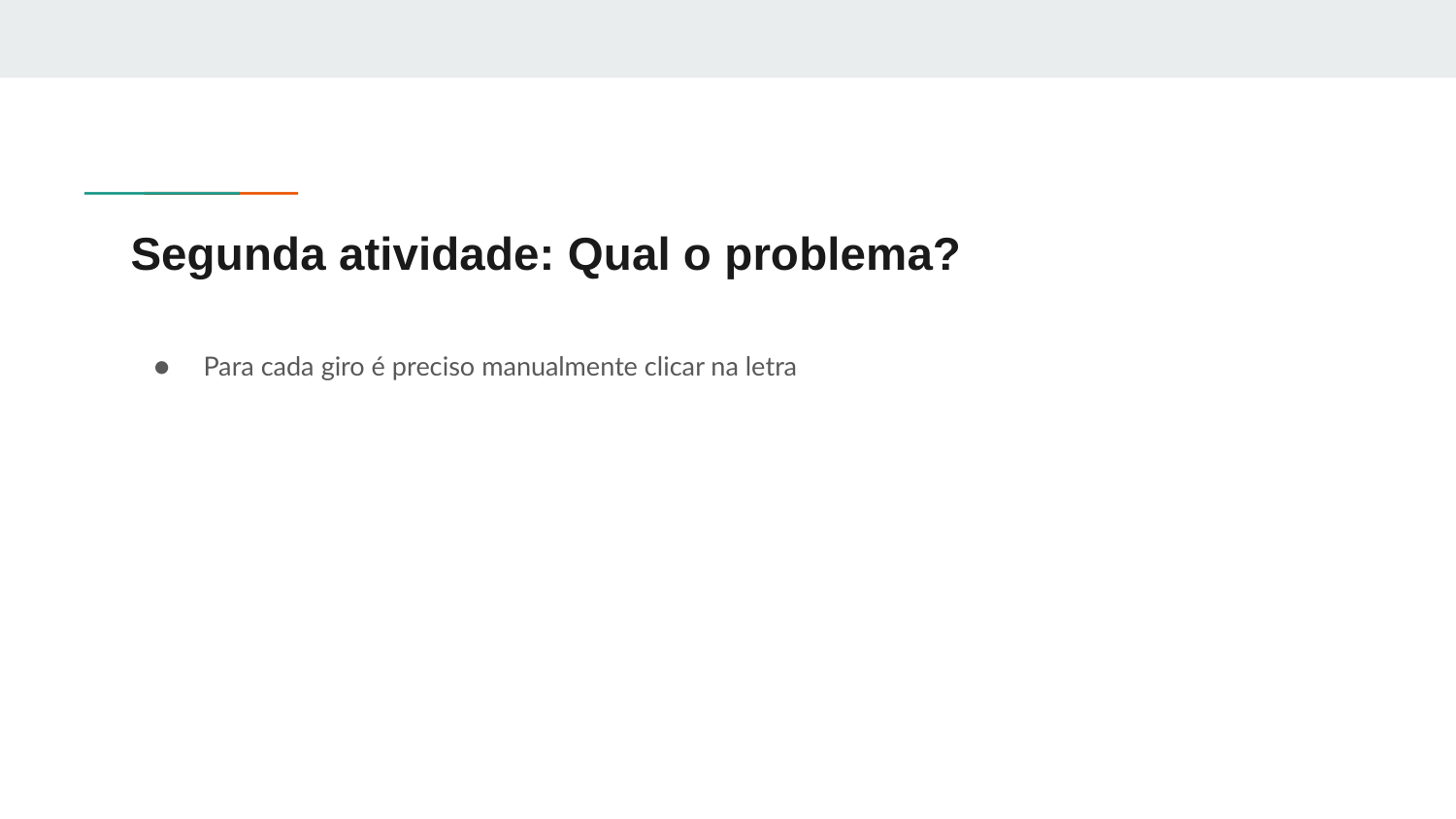

# Segunda atividade: Qual o problema?
Para cada giro é preciso manualmente clicar na letra